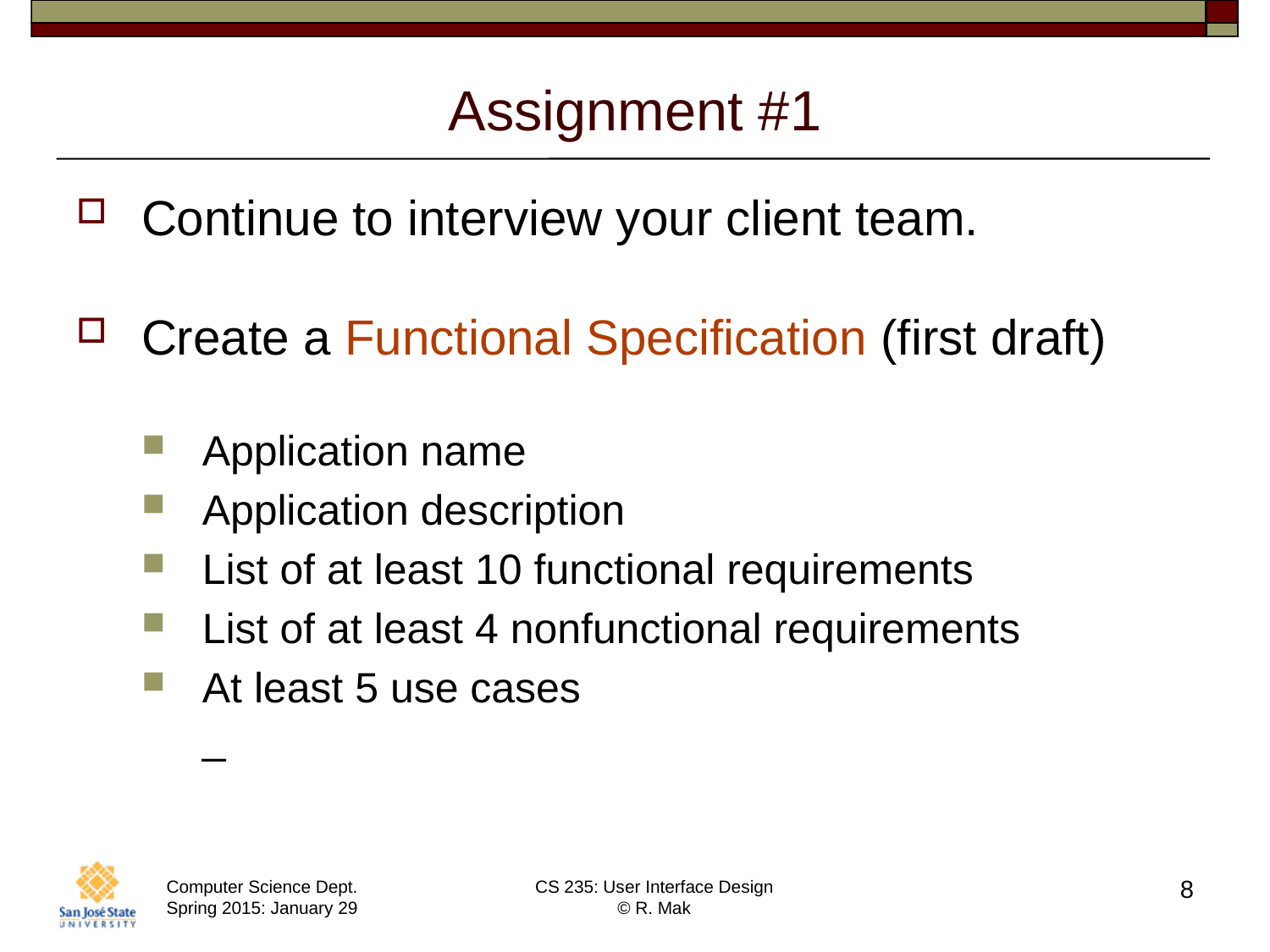

# Assignment #1
Continue to interview your client team.

Create a Functional Specification (first draft)

Application name
Application description
List of at least 10 functional requirements
List of at least 4 nonfunctional requirements
At least 5 use cases
_
8